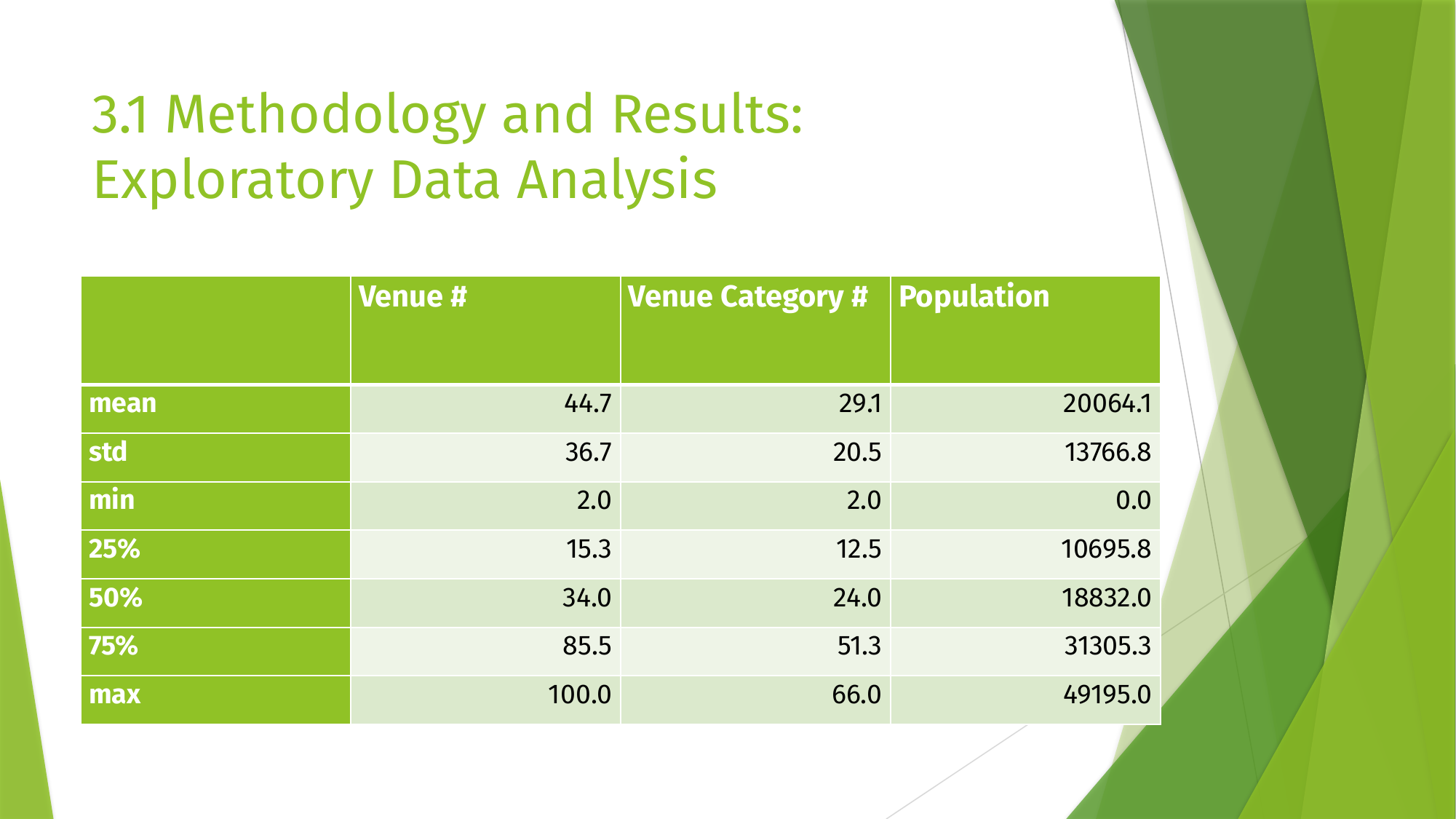

# 3.1 Methodology and Results: Exploratory Data Analysis
|  | Venue # | Venue Category # | Population |
| --- | --- | --- | --- |
| mean | 44.7 | 29.1 | 20064.1 |
| std | 36.7 | 20.5 | 13766.8 |
| min | 2.0 | 2.0 | 0.0 |
| 25% | 15.3 | 12.5 | 10695.8 |
| 50% | 34.0 | 24.0 | 18832.0 |
| 75% | 85.5 | 51.3 | 31305.3 |
| max | 100.0 | 66.0 | 49195.0 |